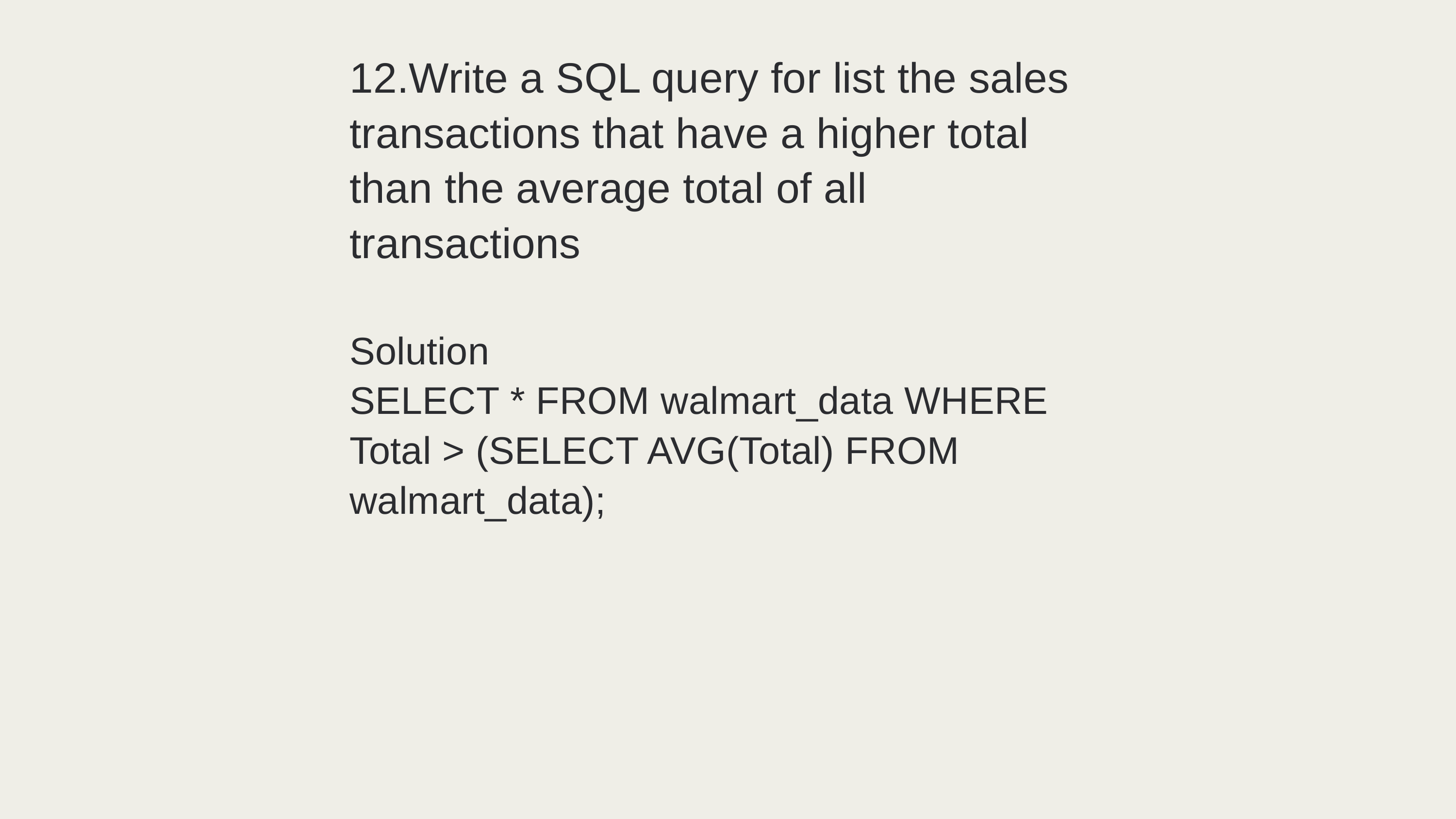

12.Write a SQL query for list the sales transactions that have a higher total than the average total of all transactions

Solution
SELECT * FROM walmart_data WHERE Total > (SELECT AVG(Total) FROM walmart_data);